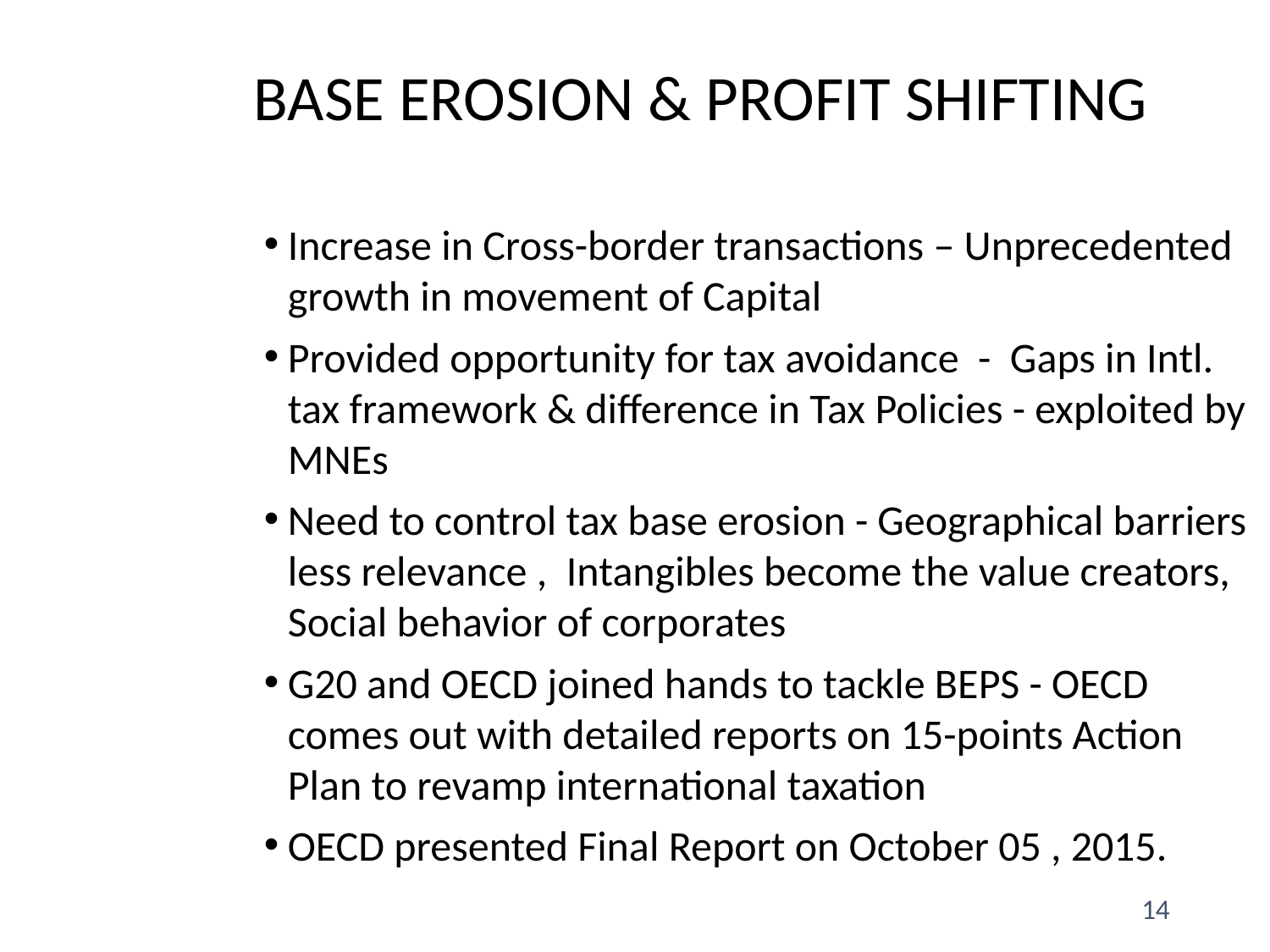

BASE EROSION & PROFIT SHIFTING
Increase in Cross-border transactions – Unprecedented growth in movement of Capital
Provided opportunity for tax avoidance  -  Gaps in Intl. tax framework & difference in Tax Policies - exploited by MNEs
Need to control tax base erosion - Geographical barriers less relevance ,  Intangibles become the value creators, Social behavior of corporates
G20 and OECD joined hands to tackle BEPS - OECD comes out with detailed reports on 15-points Action Plan to revamp international taxation
OECD presented Final Report on October 05 , 2015.

14